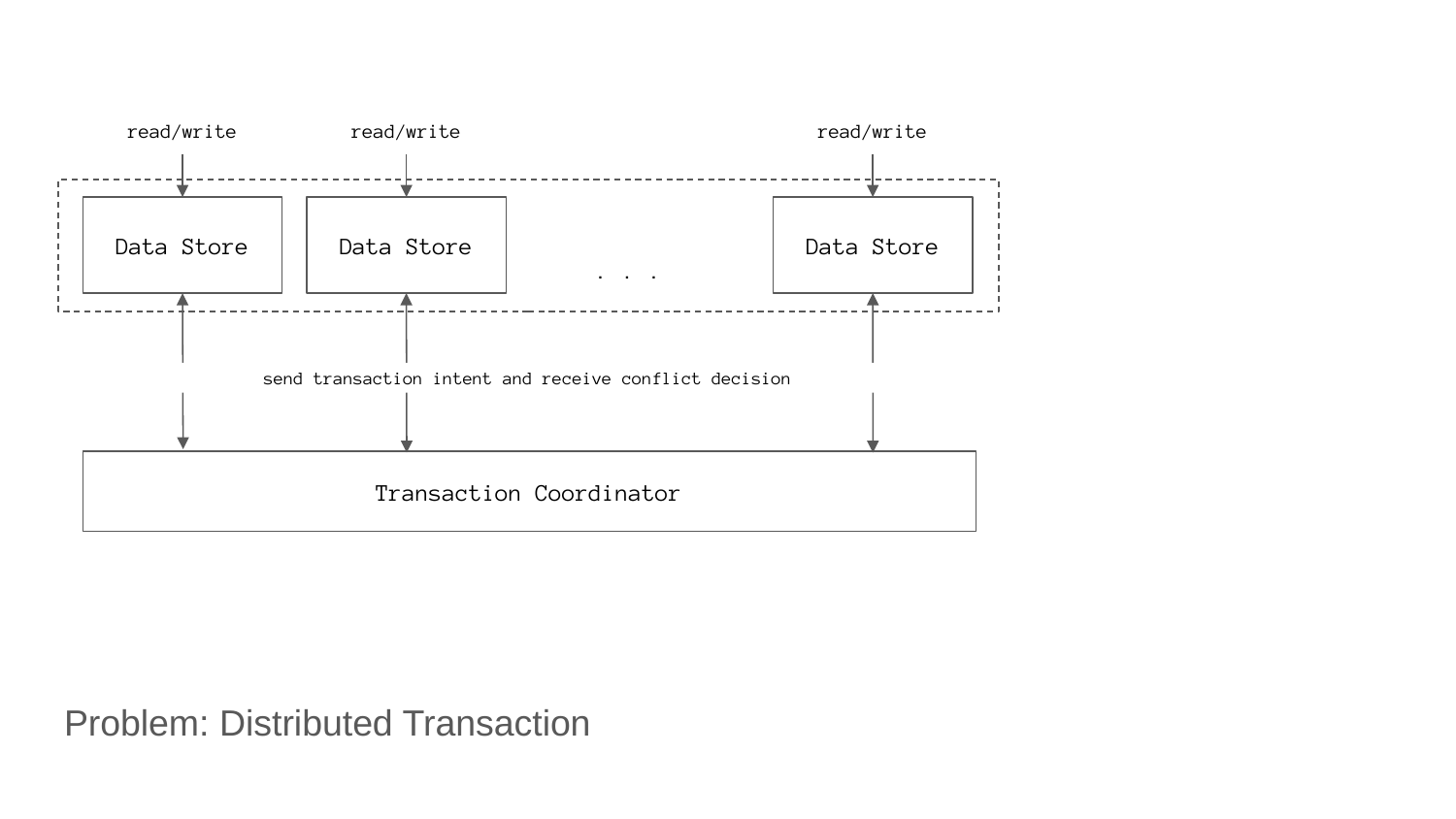

read/write
read/write
read/write

Data Store
Data Store
Data Store
. . .
send transaction intent and receive conflict decision
Transaction Coordinator
Problem: Distributed Transaction